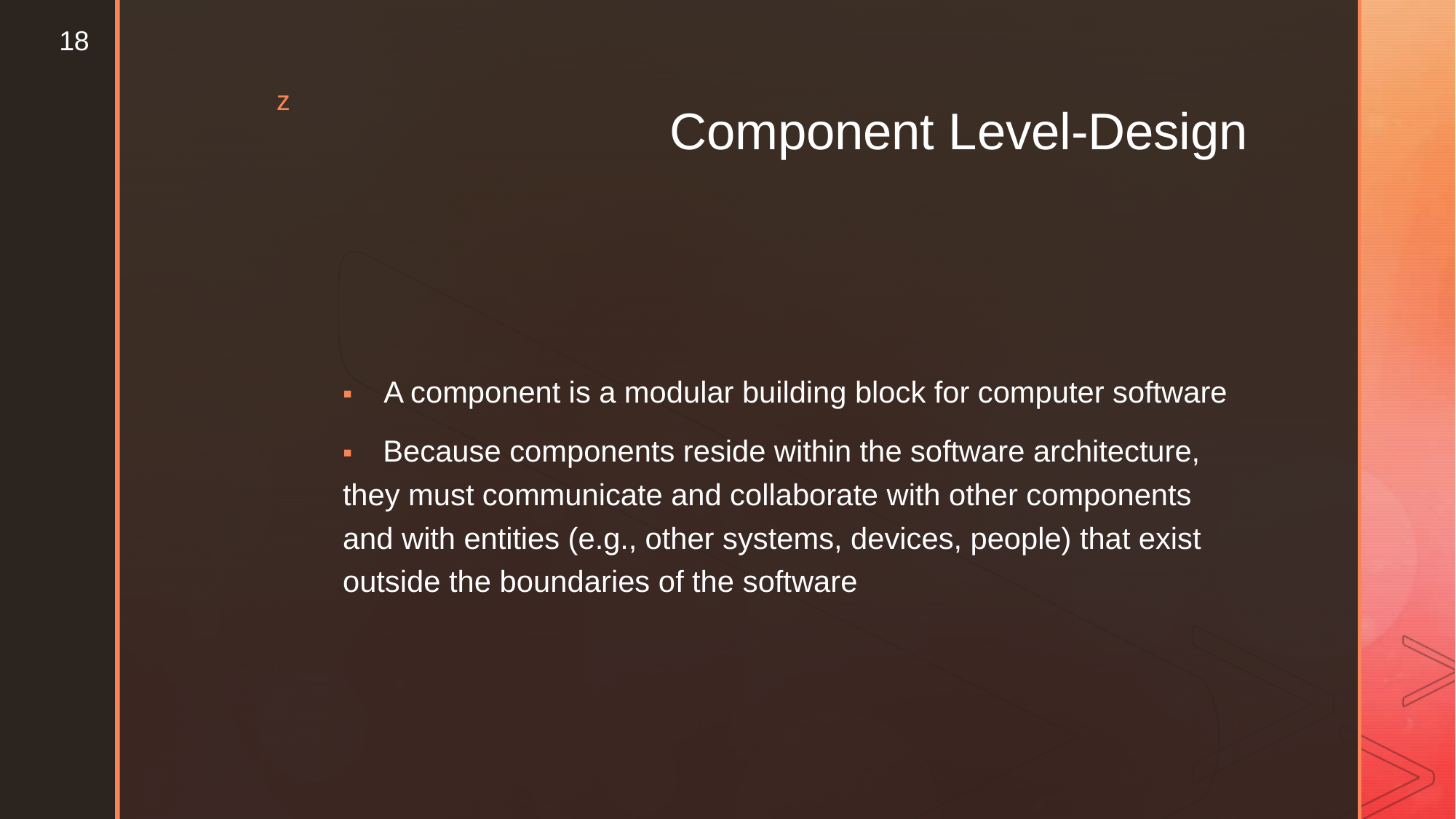

18
z
Component Level-Design

▪  A component is a modular building block for computer software
▪	Because components reside within the software architecture,
they must communicate and collaborate with other components
and with entities (e.g., other systems, devices, people) that exist
outside the boundaries of the software